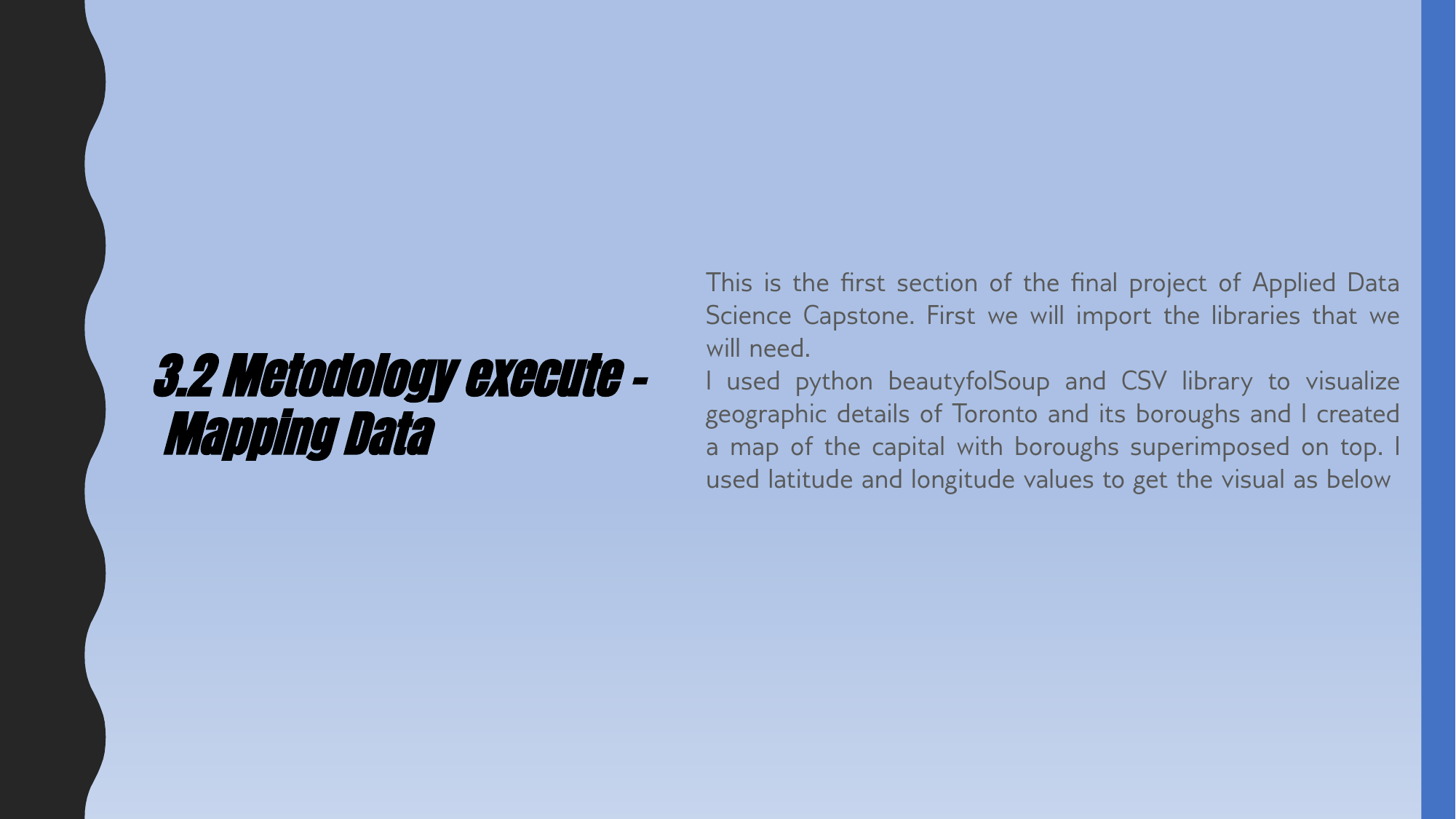

This is the first section of the final project of Applied Data Science Capstone. First we will import the libraries that we will need.
I used python beautyfolSoup and CSV library to visualize geographic details of Toronto and its boroughs and I created a map of the capital with boroughs superimposed on top. I used latitude and longitude values to get the visual as below
3.2 Metodology execute –
 Mapping Data